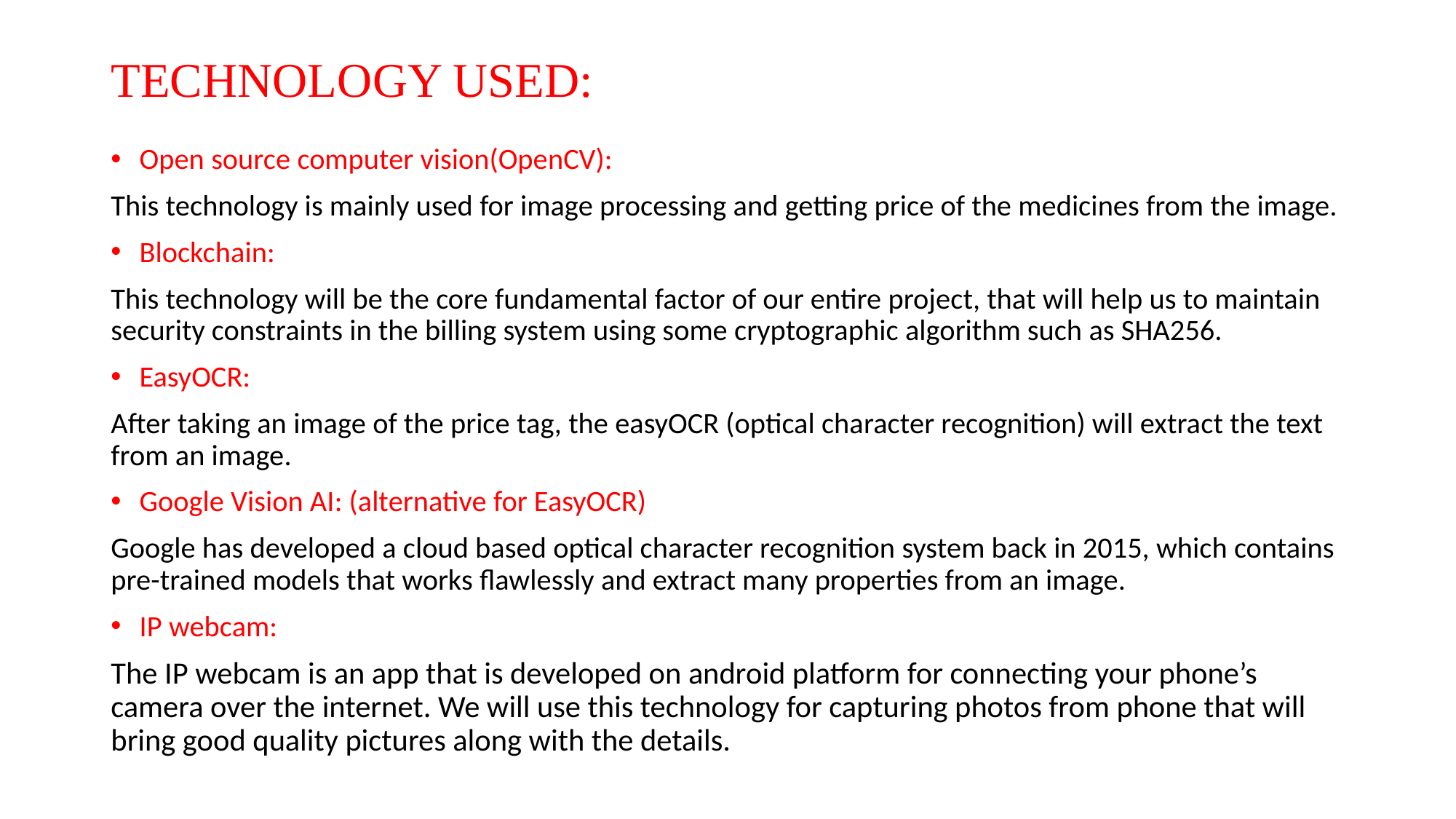

# TECHNOLOGY USED:
Open source computer vision(OpenCV):
This technology is mainly used for image processing and getting price of the medicines from the image.
Blockchain:
This technology will be the core fundamental factor of our entire project, that will help us to maintain security constraints in the billing system using some cryptographic algorithm such as SHA256.
EasyOCR:
After taking an image of the price tag, the easyOCR (optical character recognition) will extract the text from an image.
Google Vision AI: (alternative for EasyOCR)
Google has developed a cloud based optical character recognition system back in 2015, which contains pre-trained models that works flawlessly and extract many properties from an image.
IP webcam:
The IP webcam is an app that is developed on android platform for connecting your phone’s camera over the internet. We will use this technology for capturing photos from phone that will bring good quality pictures along with the details.